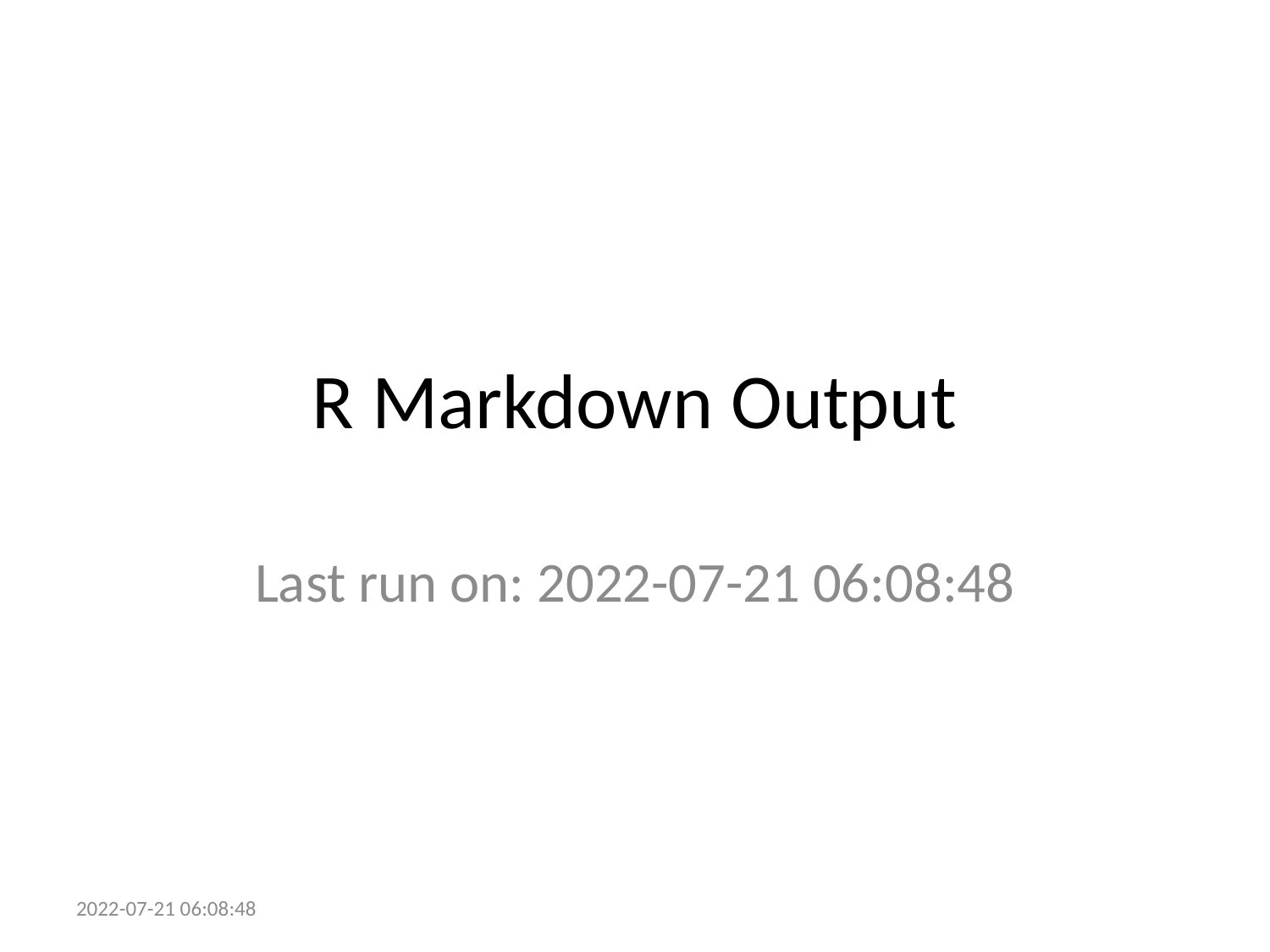

# R Markdown Output
Last run on: 2022-07-21 06:08:48
2022-07-21 06:08:48